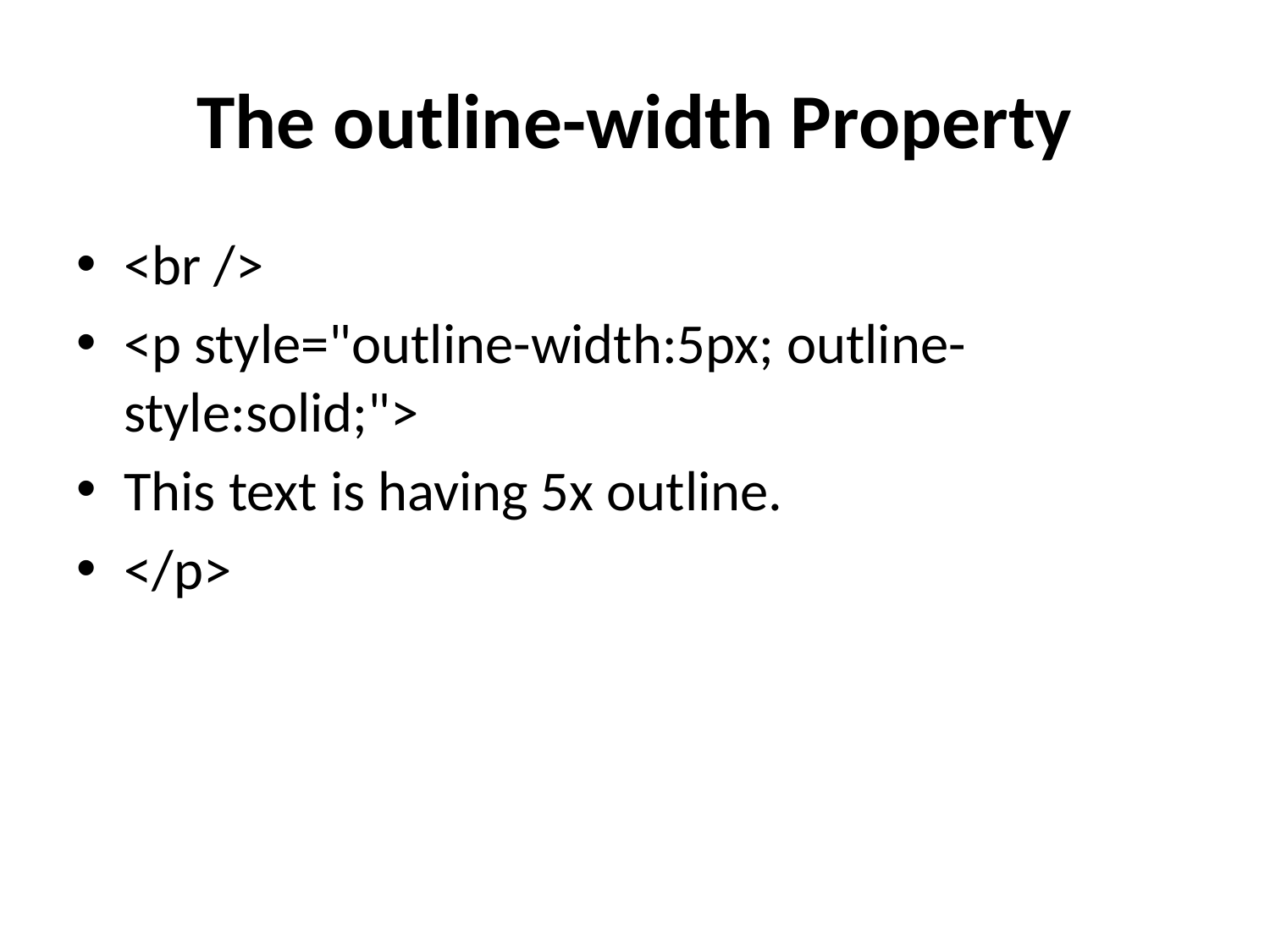

# The outline-width Property
<br />
<p style="outline-width:5px; outline-style:solid;">
This text is having 5x outline.
</p>